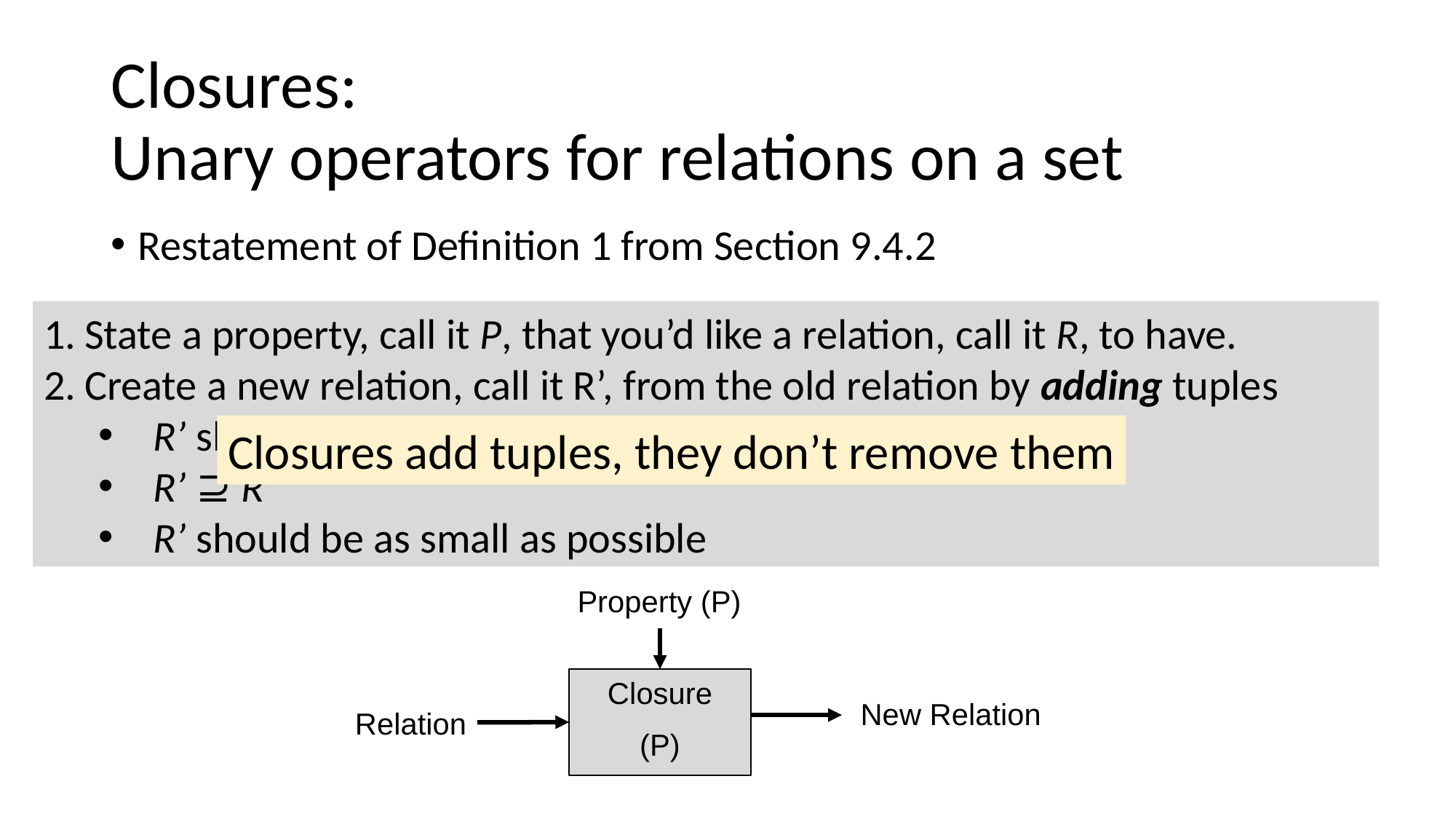

# Closures: Unary operators for relations on a set
Restatement of Definition 1 from Section 9.4.2
State a property, call it P, that you’d like a relation, call it R, to have.
Create a new relation, call it R’, from the old relation by adding tuples
R’ should satisfy the property
R’ ⊇ R
R’ should be as small as possible
Closures add tuples, they don’t remove them
Property (P)

Closure
(P)
New Relation
Relation